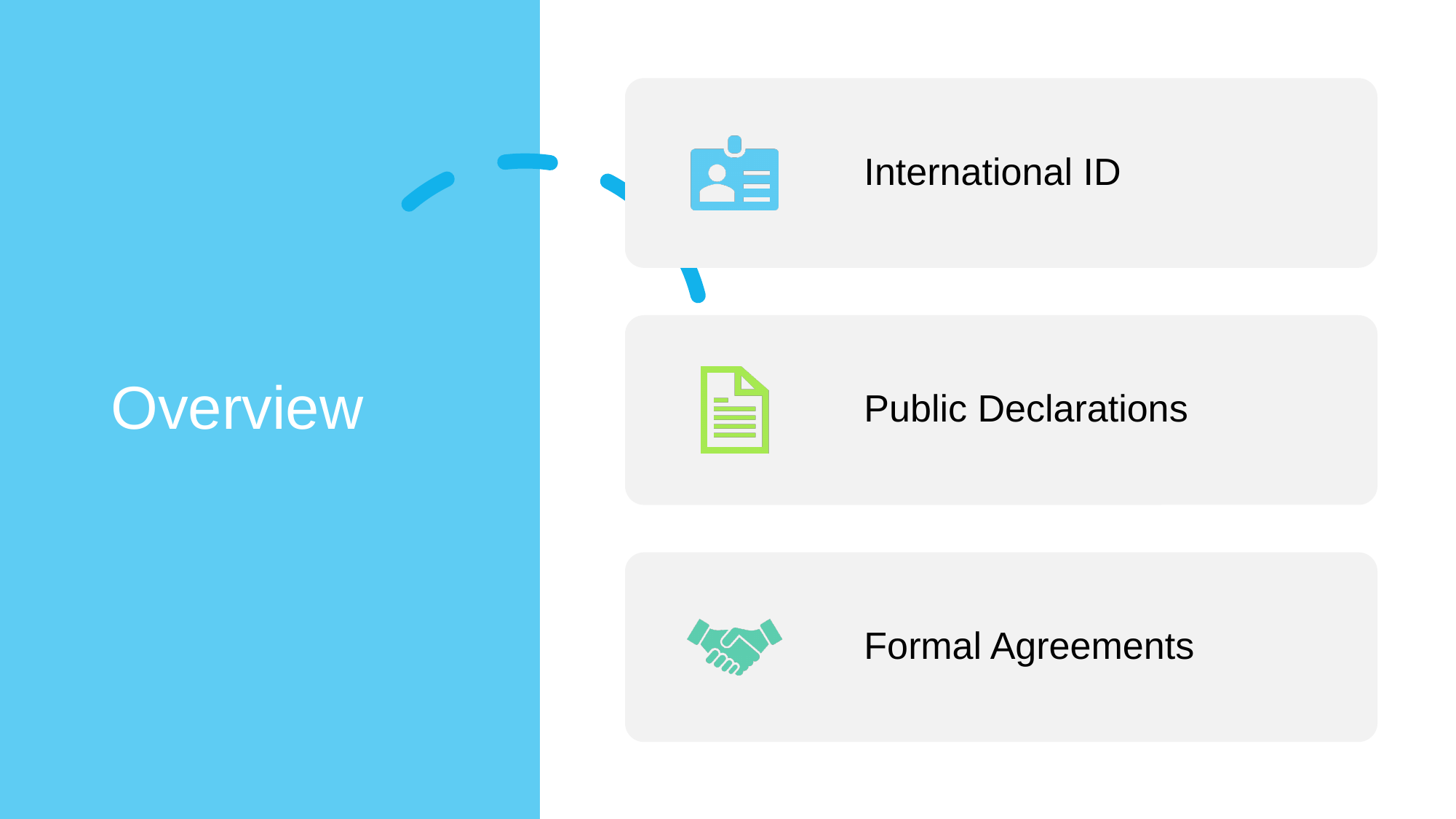

# Overview
International ID
Public Declarations
Formal Agreements